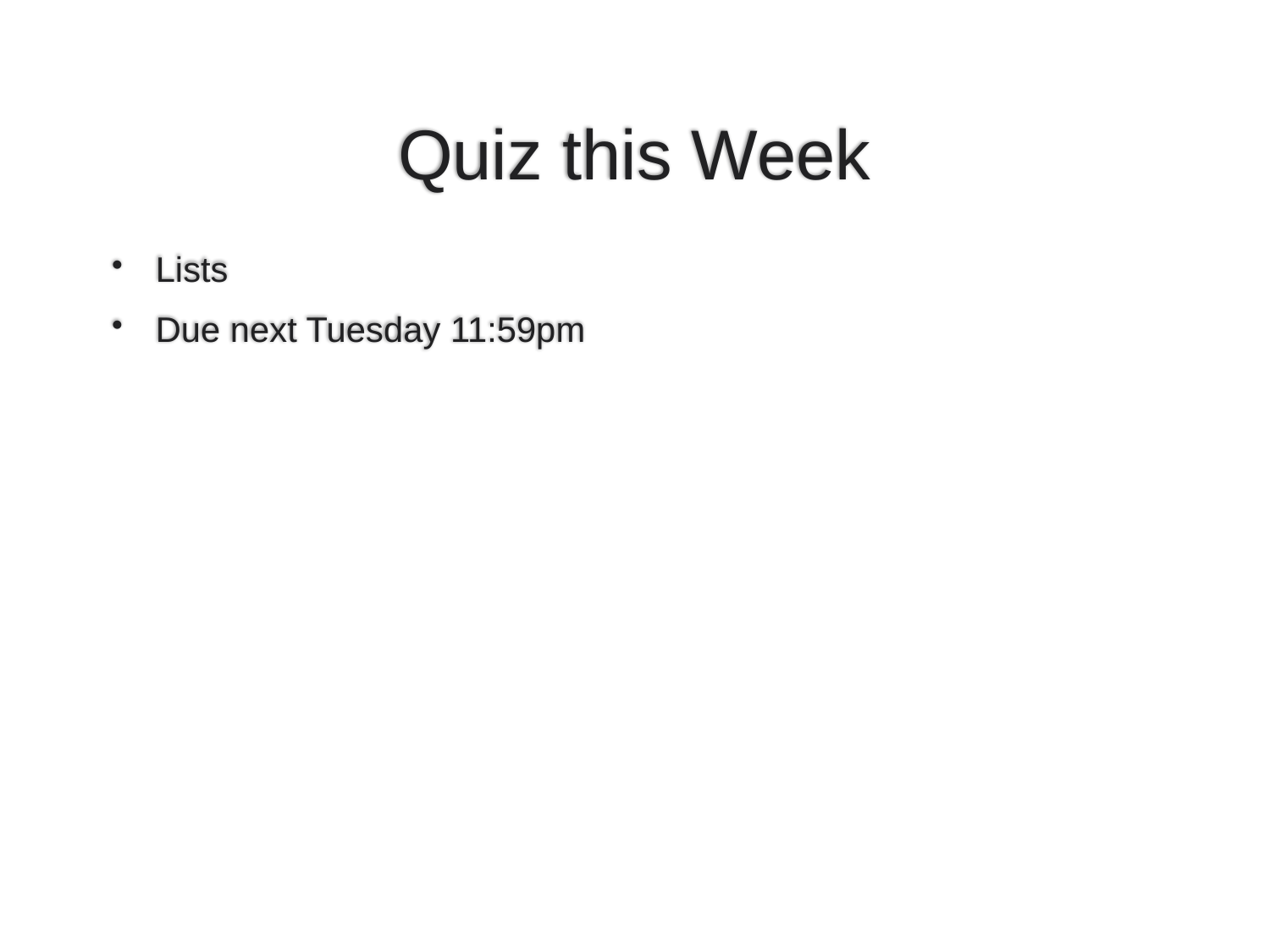

# Quiz this Week
Lists
Due next Tuesday 11:59pm